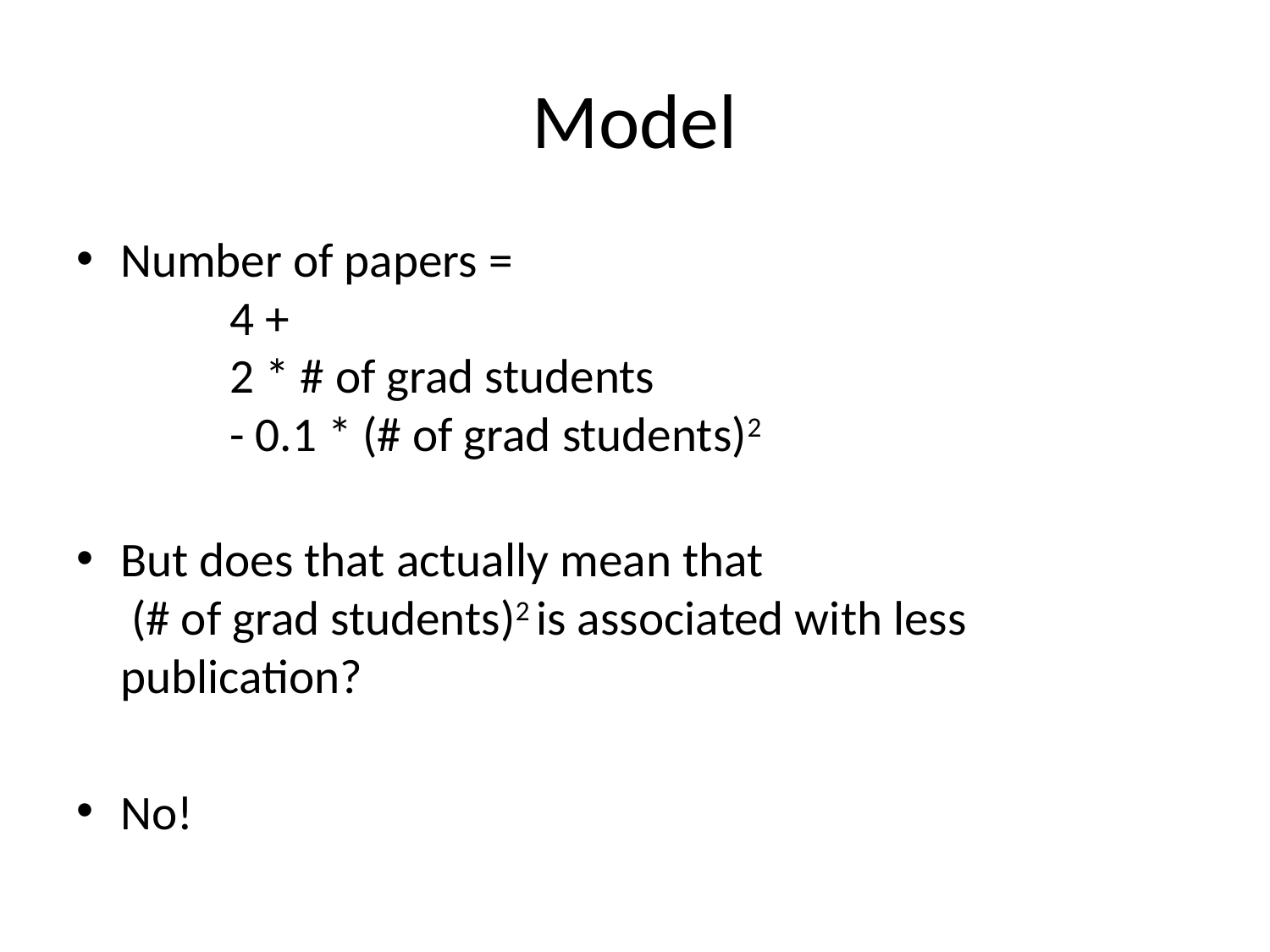

# Model
Number of papers =
	4 +
	2 * # of grad students
	- 0.1 * (# of grad students)2

But does that actually mean that
 (# of grad students)2 is associated with less publication?

No!